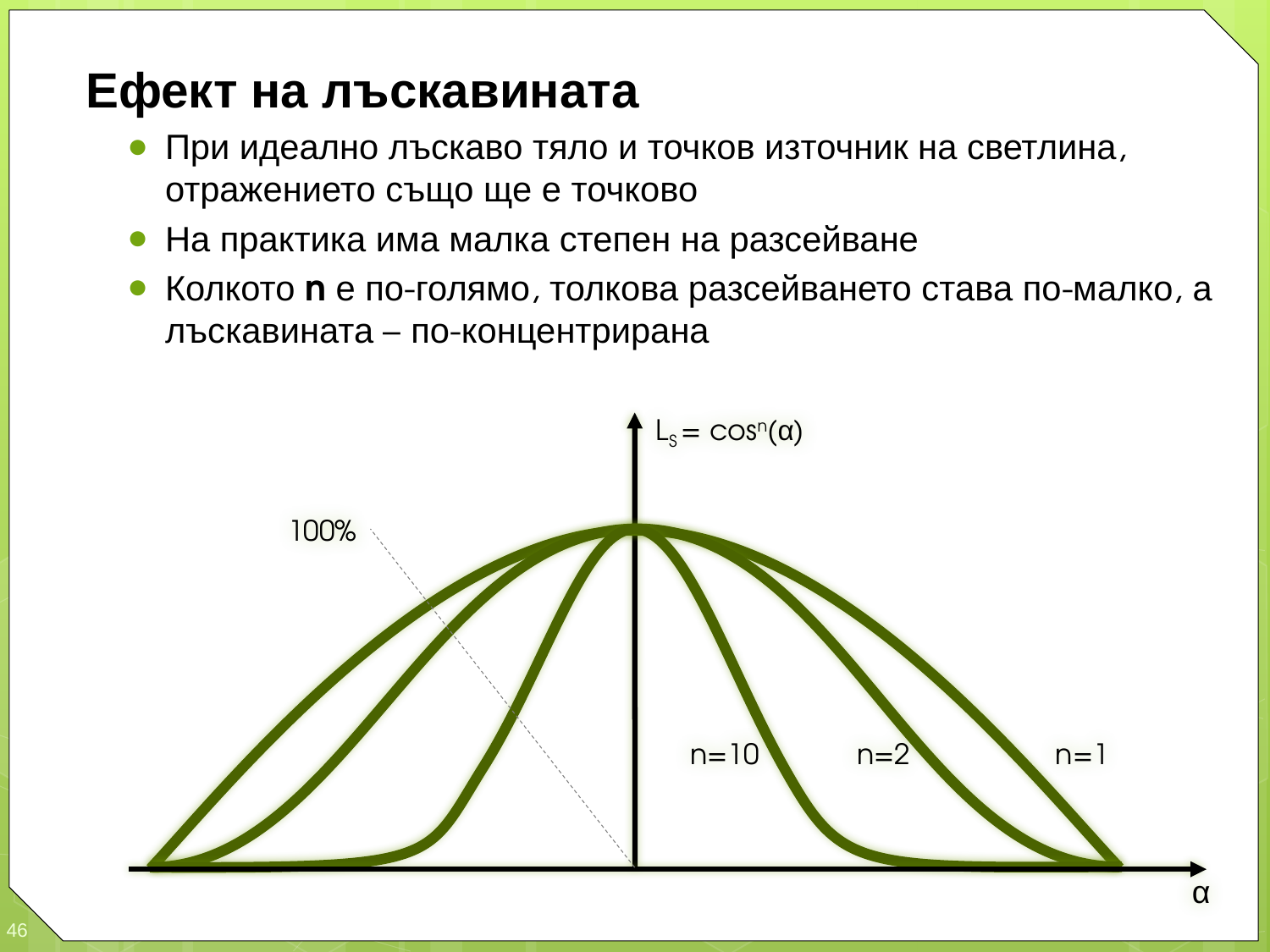

Ефект на лъскавината
При идеално лъскаво тяло и точков източник на светлина, отражението също ще е точково
На практика има малка степен на разсейване
Колкото n е по-голямо, толкова разсейването става по-малко, а лъскавината – по-концентрирана
LS = cosn(α)
100%

n=10
n=2
n=1
α